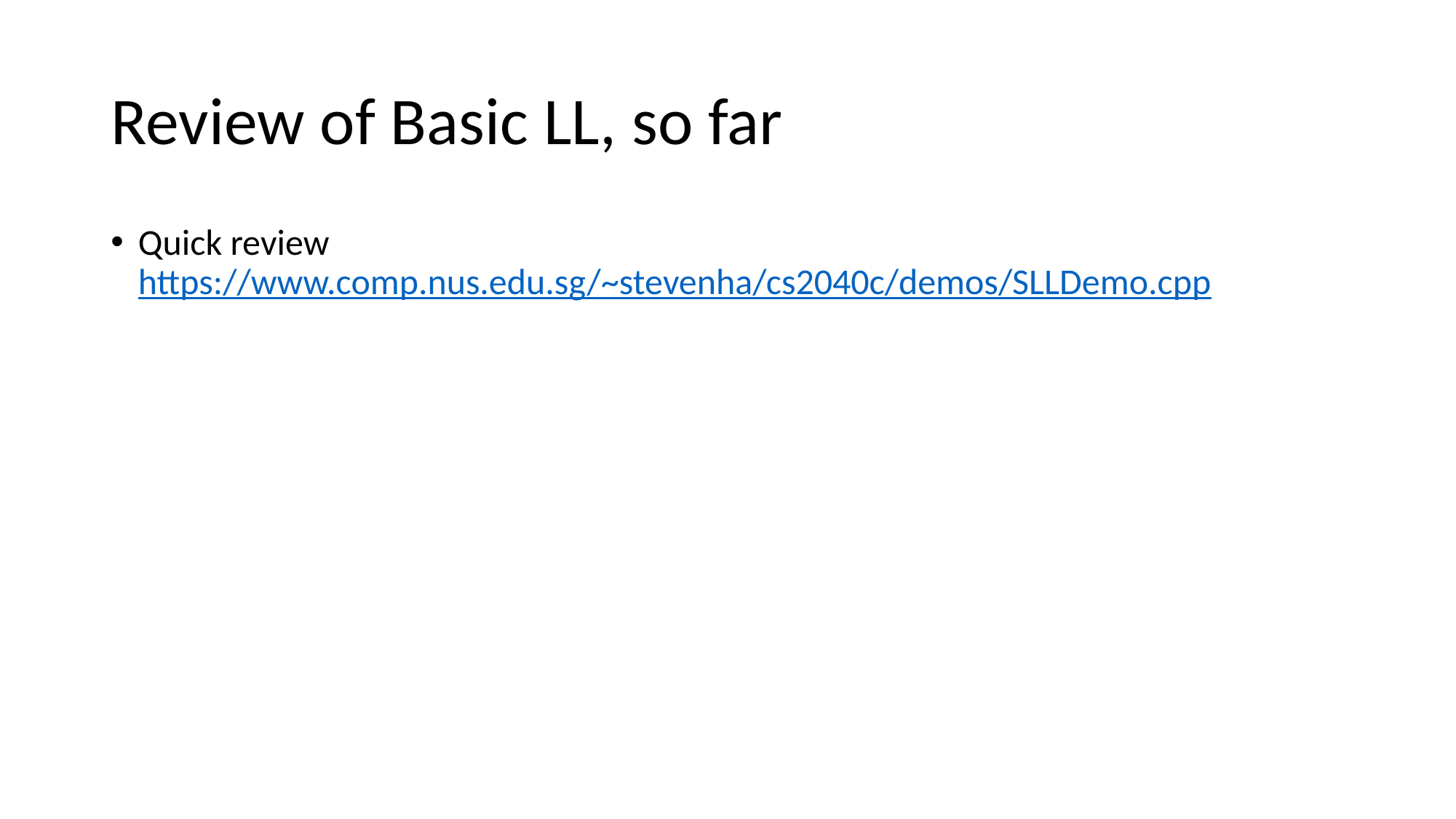

# Review of Basic LL, so far
Quick review https://www.comp.nus.edu.sg/~stevenha/cs2040c/demos/SLLDemo.cpp